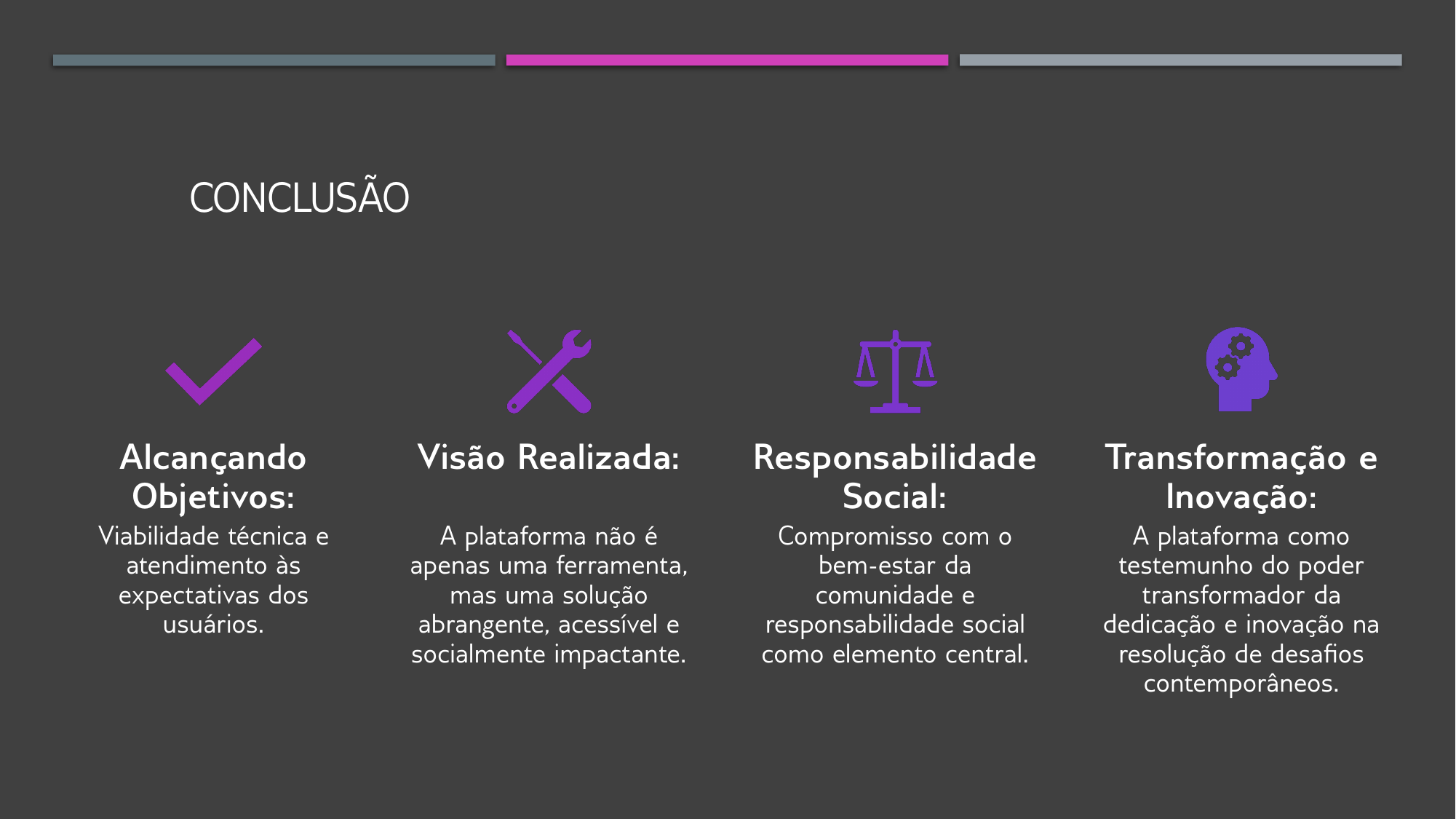

# Conclusão
Alcançando Objetivos:
Viabilidade técnica e atendimento às expectativas dos usuários.
Visão Realizada:
A plataforma não é apenas uma ferramenta, mas uma solução abrangente, acessível e socialmente impactante.
Responsabilidade Social:
Compromisso com o bem-estar da comunidade e responsabilidade social como elemento central.
Transformação e Inovação:
A plataforma como testemunho do poder transformador da dedicação e inovação na resolução de desafios contemporâneos.